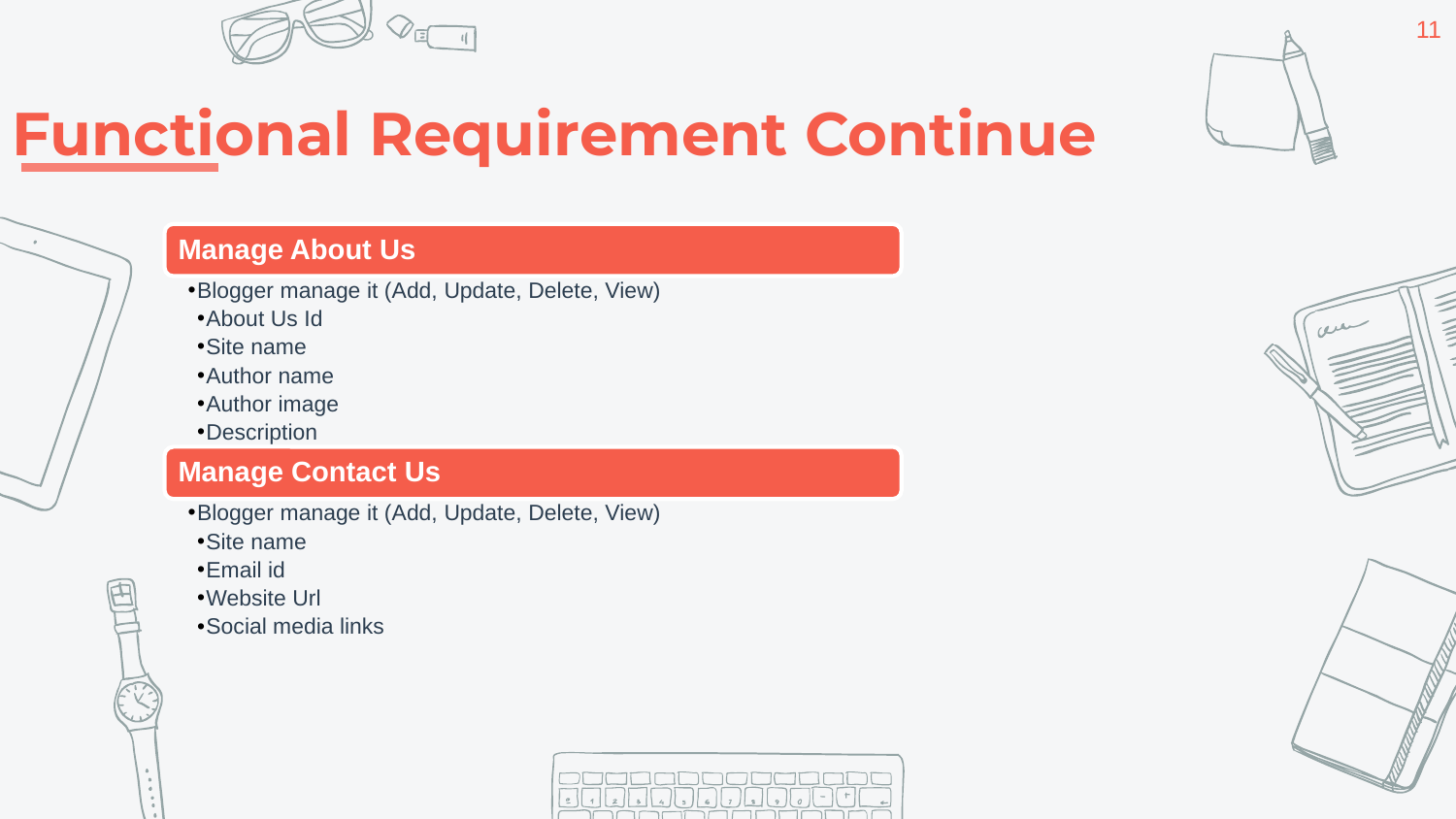

11
Functional Requirement Continue

Manage About Us
Blogger manage it (Add, Update, Delete, View)
About Us Id
Site name
Author name
Author image
Description
Manage Contact Us
Blogger manage it (Add, Update, Delete, View)
Site name
Email id
Website Url
Social media links